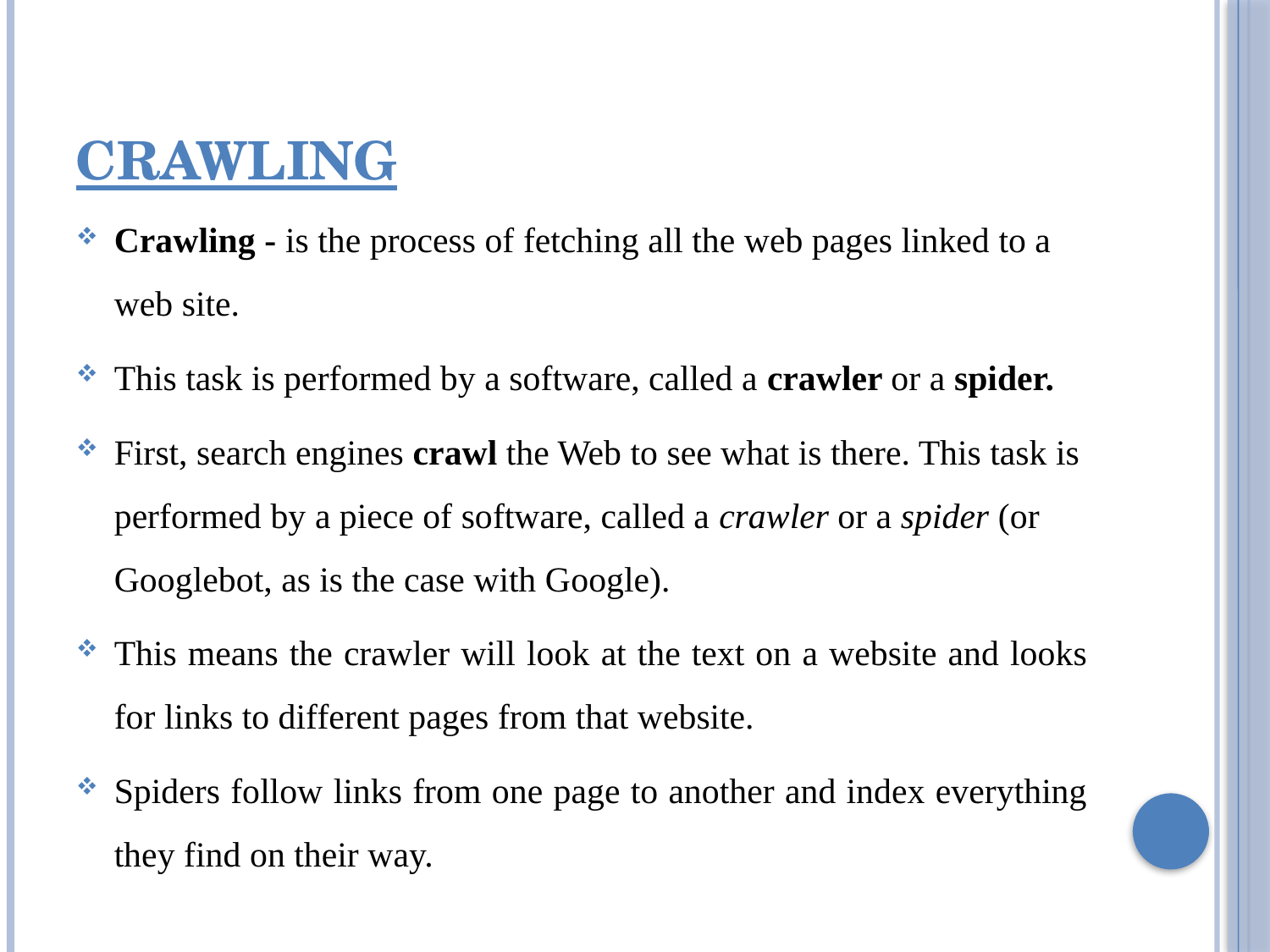

# crawling
Crawling - is the process of fetching all the web pages linked to a web site.
This task is performed by a software, called a crawler or a spider.
First, search engines crawl the Web to see what is there. This task is performed by a piece of software, called a crawler or a spider (or Googlebot, as is the case with Google).
This means the crawler will look at the text on a website and looks for links to different pages from that website.
Spiders follow links from one page to another and index everything they find on their way.